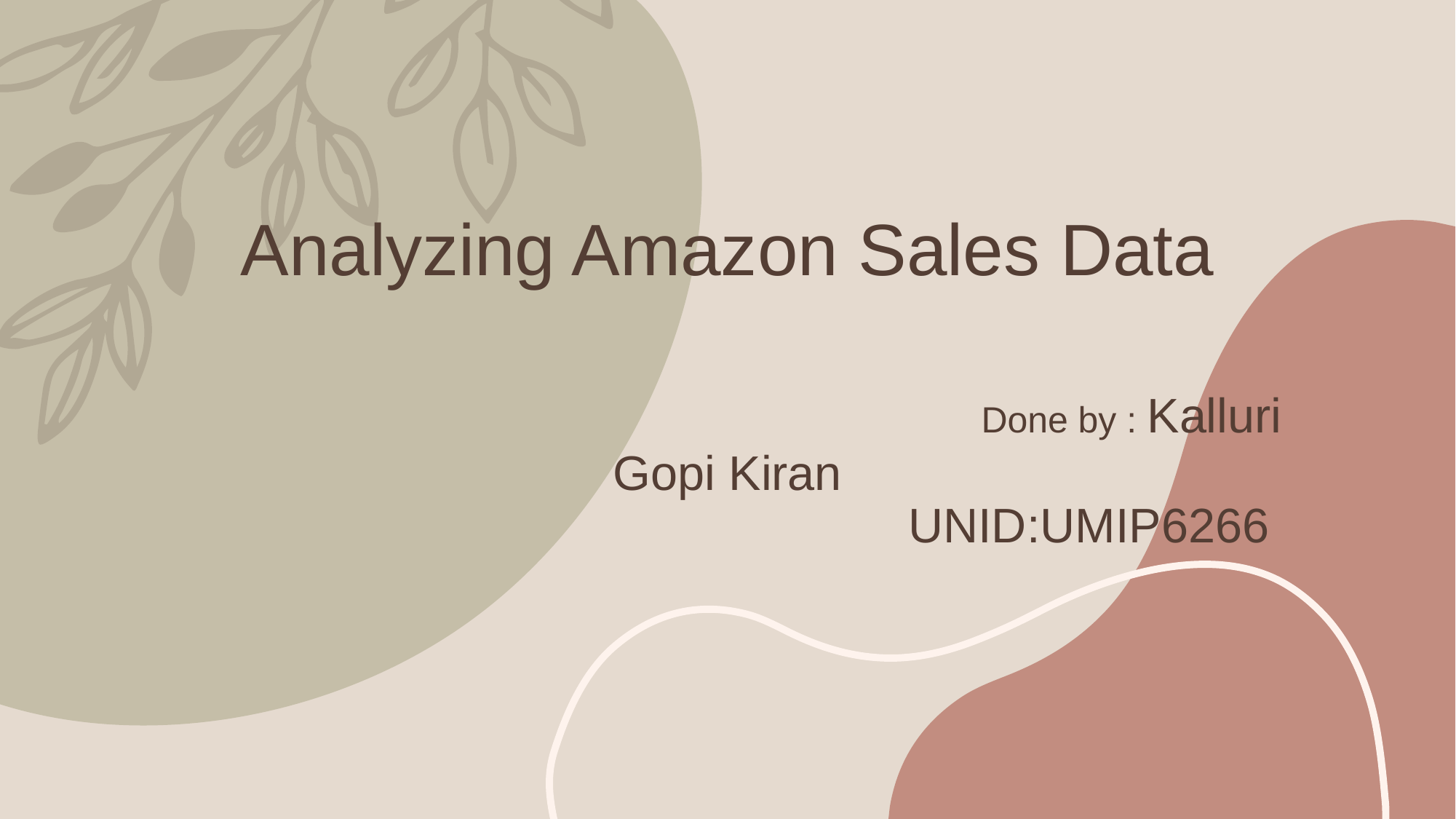

# Analyzing Amazon Sales Data Done by : Kalluri Gopi Kiran UNID:UMIP6266